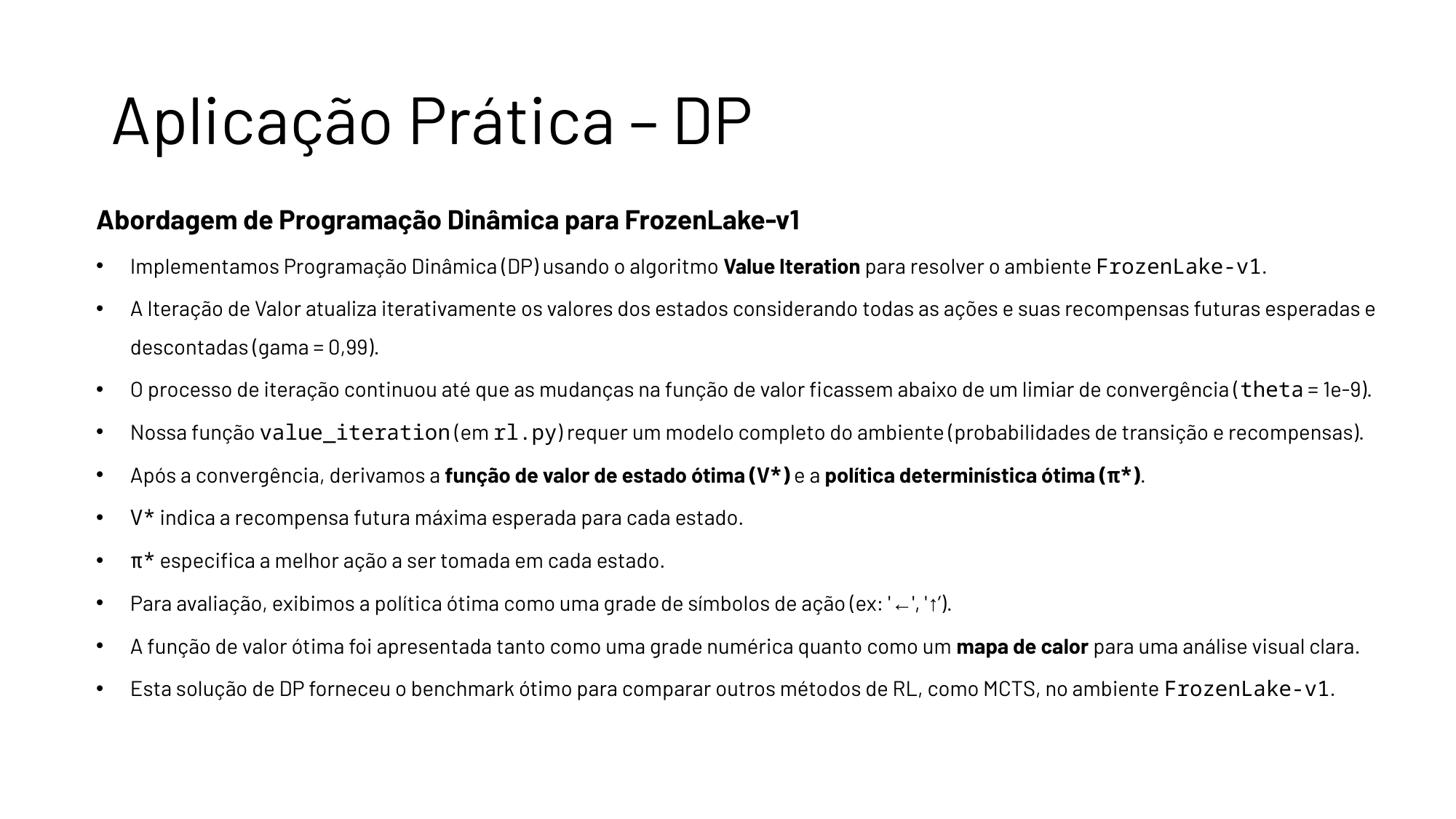

# Aplicação Prática – DP
Abordagem de Programação Dinâmica para FrozenLake-v1
Implementamos Programação Dinâmica (DP) usando o algoritmo Value Iteration para resolver o ambiente FrozenLake-v1.
A Iteração de Valor atualiza iterativamente os valores dos estados considerando todas as ações e suas recompensas futuras esperadas e descontadas (gama = 0,99).
O processo de iteração continuou até que as mudanças na função de valor ficassem abaixo de um limiar de convergência (theta = 1e-9).
Nossa função value_iteration (em rl.py) requer um modelo completo do ambiente (probabilidades de transição e recompensas).
Após a convergência, derivamos a função de valor de estado ótima (V*) e a política determinística ótima (π*).
V* indica a recompensa futura máxima esperada para cada estado.
π* especifica a melhor ação a ser tomada em cada estado.
Para avaliação, exibimos a política ótima como uma grade de símbolos de ação (ex: '←', '↑’).
A função de valor ótima foi apresentada tanto como uma grade numérica quanto como um mapa de calor para uma análise visual clara.
Esta solução de DP forneceu o benchmark ótimo para comparar outros métodos de RL, como MCTS, no ambiente FrozenLake-v1.